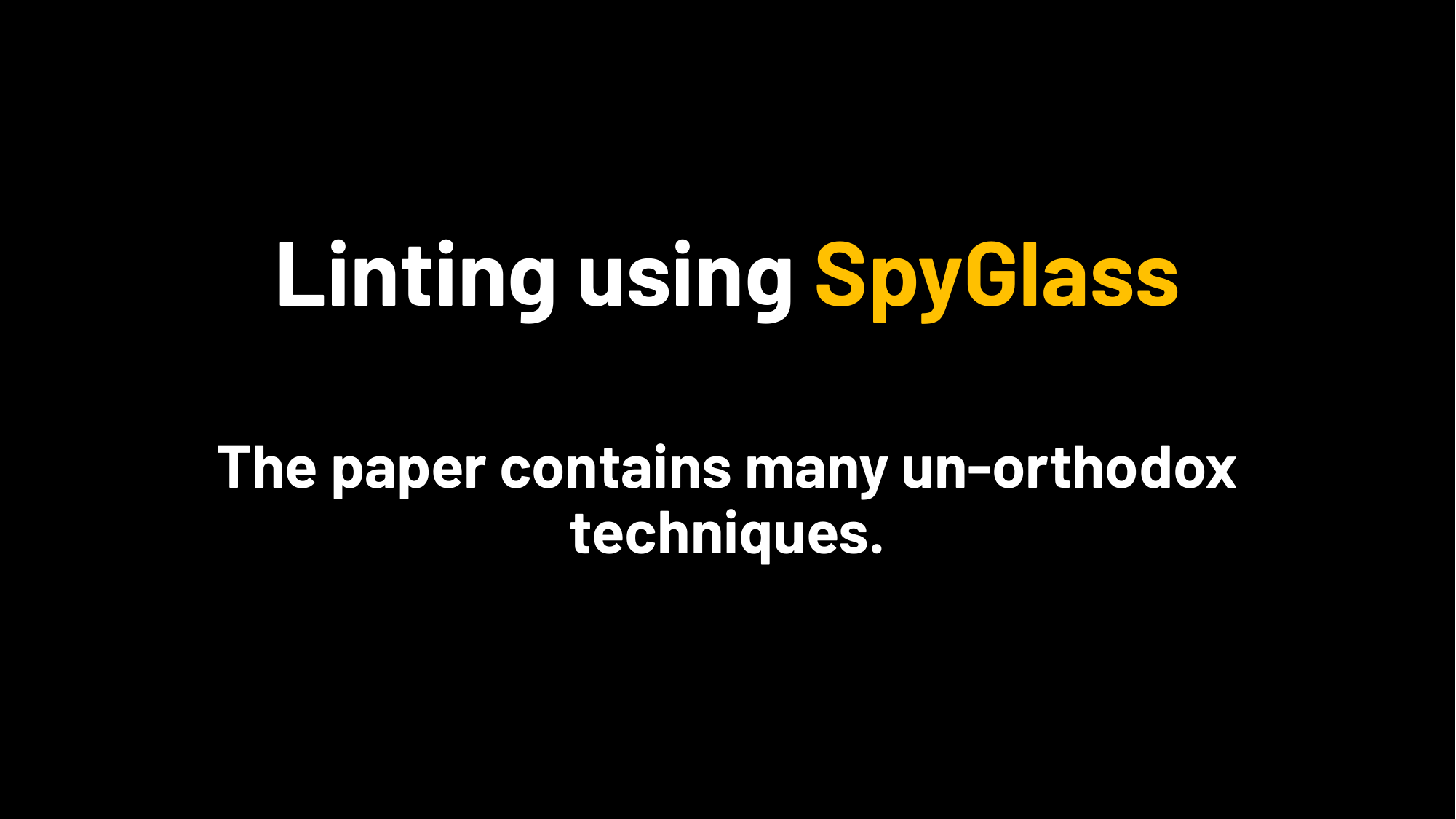

# Linting using SpyGlass
The paper contains many un-orthodox techniques.